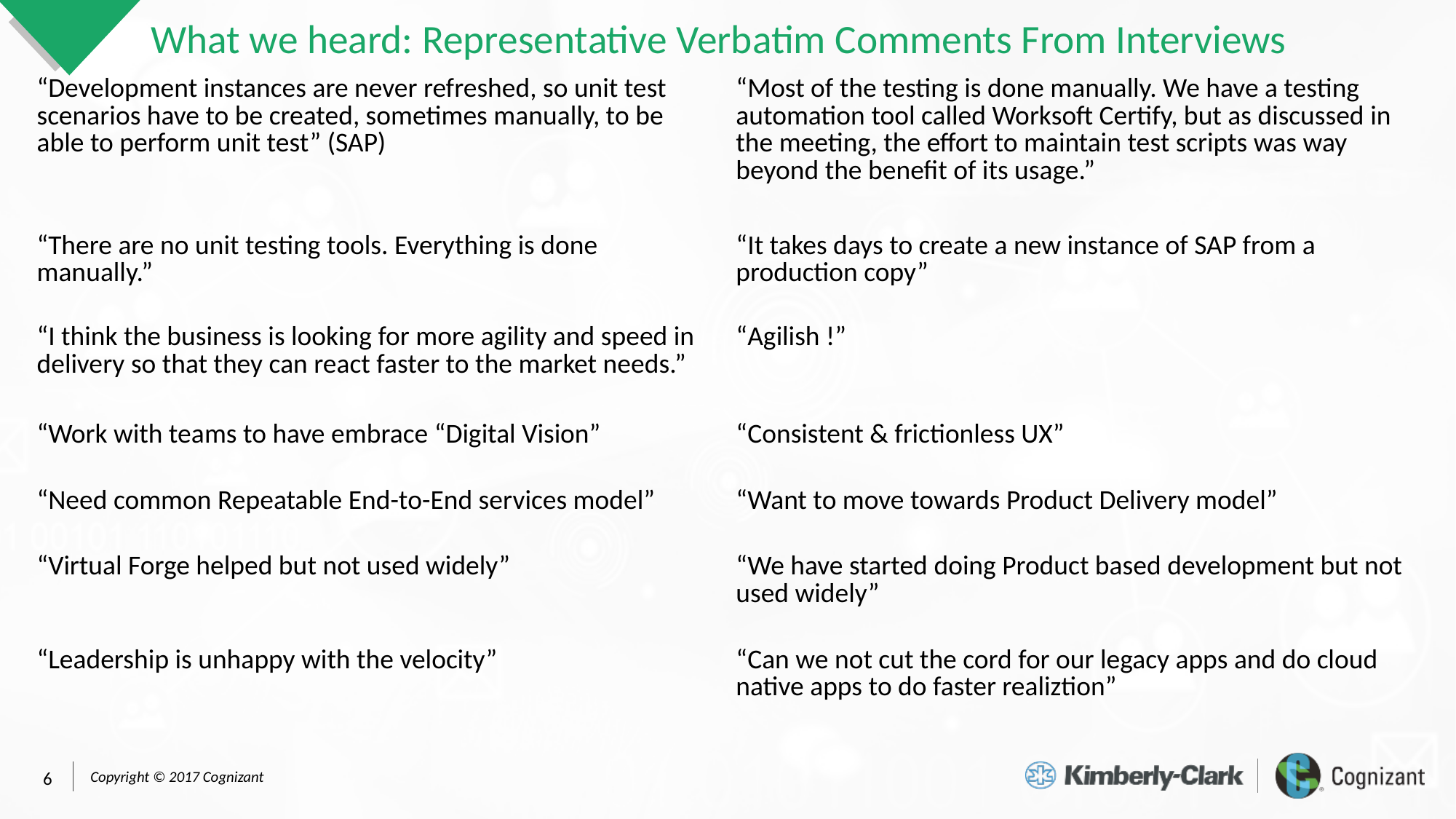

# What we heard: Representative Verbatim Comments From Interviews
| “Development instances are never refreshed, so unit test scenarios have to be created, sometimes manually, to be able to perform unit test” (SAP) | “Most of the testing is done manually. We have a testing automation tool called Worksoft Certify, but as discussed in the meeting, the effort to maintain test scripts was way beyond the benefit of its usage.” |
| --- | --- |
| “There are no unit testing tools. Everything is done manually.” | “It takes days to create a new instance of SAP from a production copy” |
| “I think the business is looking for more agility and speed in delivery so that they can react faster to the market needs.” | “Agilish !” |
| “Work with teams to have embrace “Digital Vision” | “Consistent & frictionless UX” |
| “Need common Repeatable End-to-End services model” | “Want to move towards Product Delivery model” |
| “Virtual Forge helped but not used widely” | “We have started doing Product based development but not used widely” |
| “Leadership is unhappy with the velocity” | “Can we not cut the cord for our legacy apps and do cloud native apps to do faster realiztion” |
|  |  |